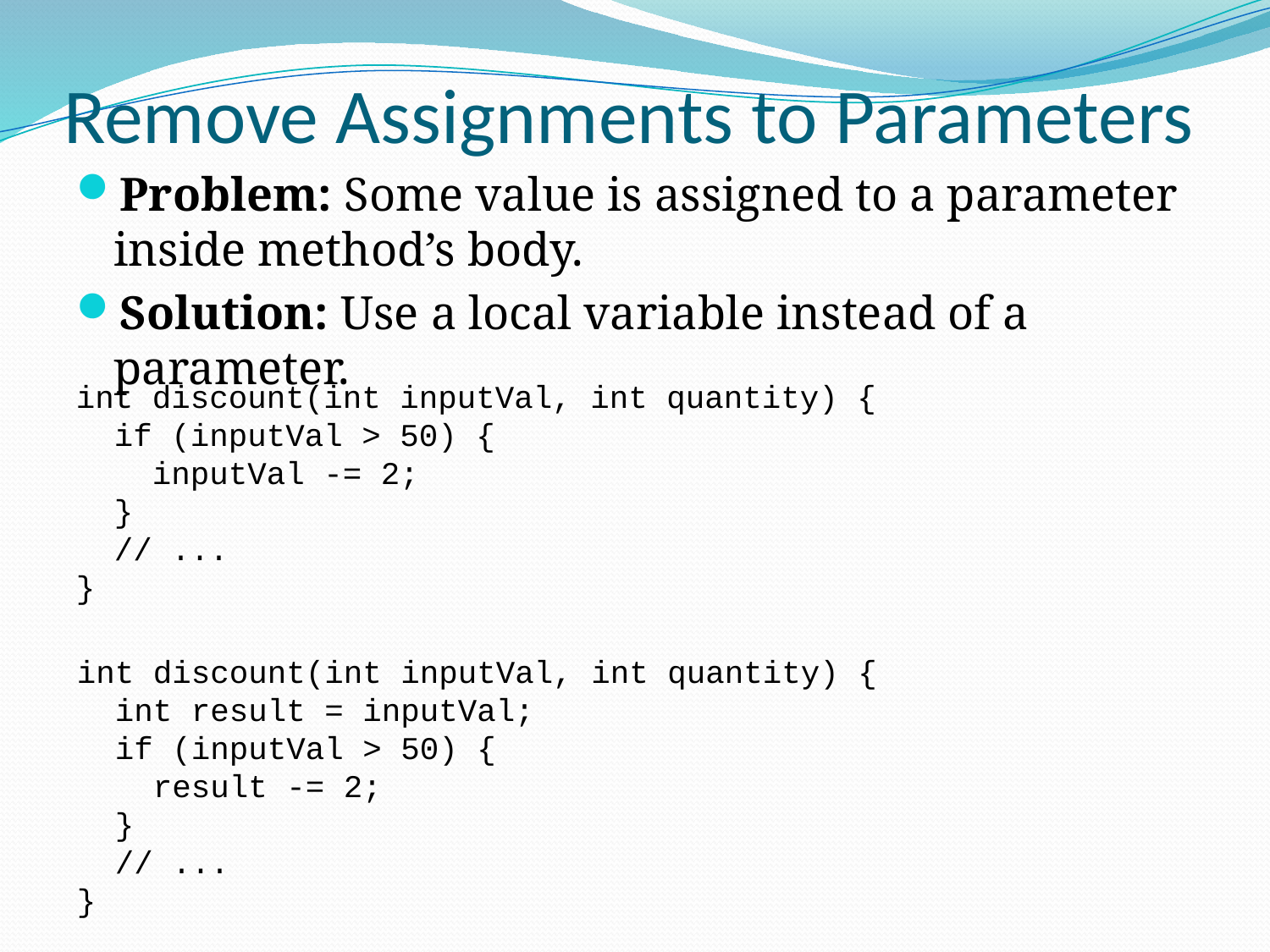

# Remove Assignments to Parameters
Problem: Some value is assigned to a parameter inside method’s body.
Solution: Use a local variable instead of a parameter.

int discount(int inputVal, int quantity) {
  if (inputVal > 50) {
    inputVal -= 2;
  }
  // ...
}
int discount(int inputVal, int quantity) {
  int result = inputVal;
  if (inputVal > 50) {
    result -= 2;
  }
  // ...
}